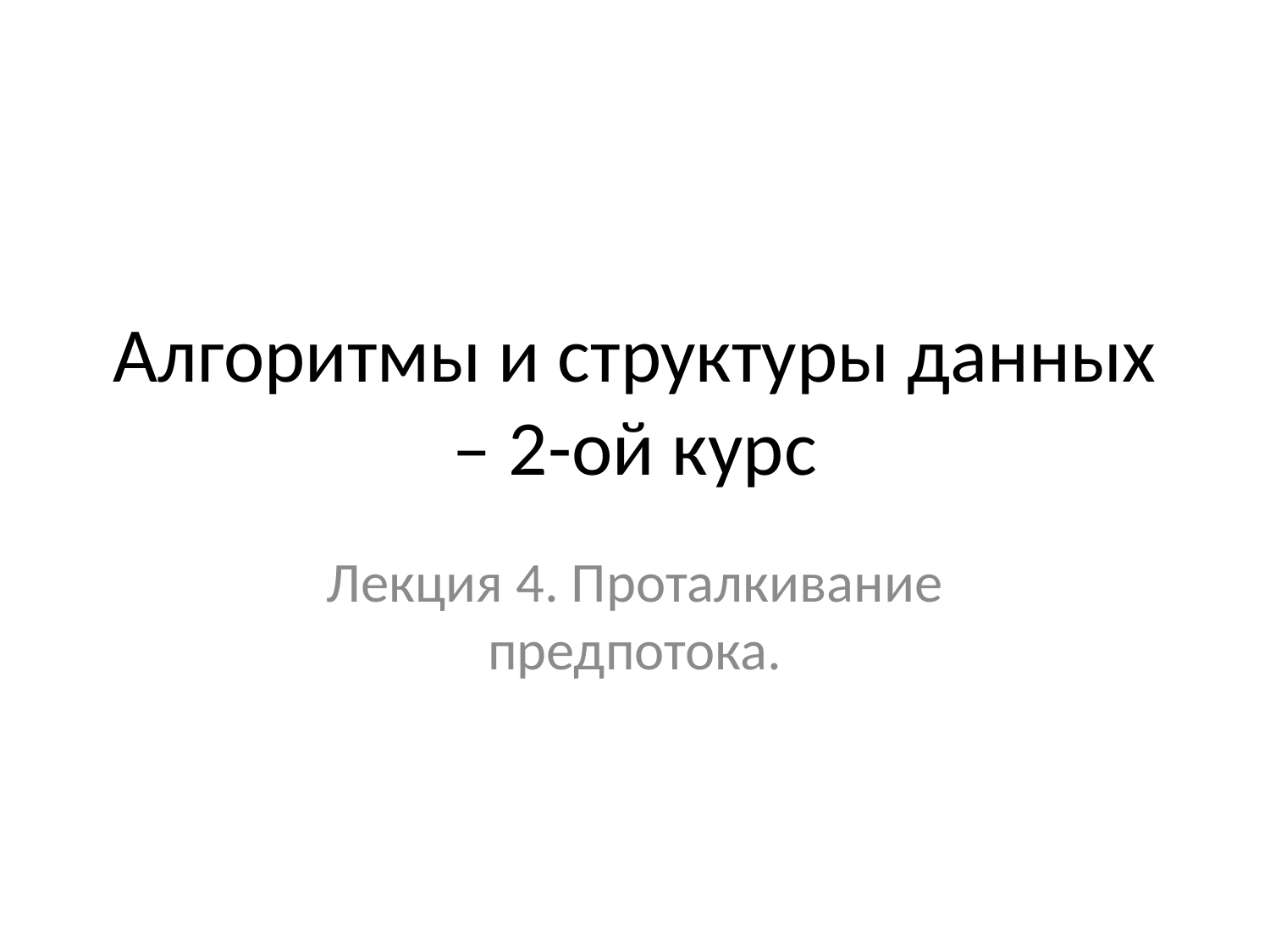

# Алгоритмы и структуры данных – 2-ой курс
Лекция 4. Проталкивание предпотока.